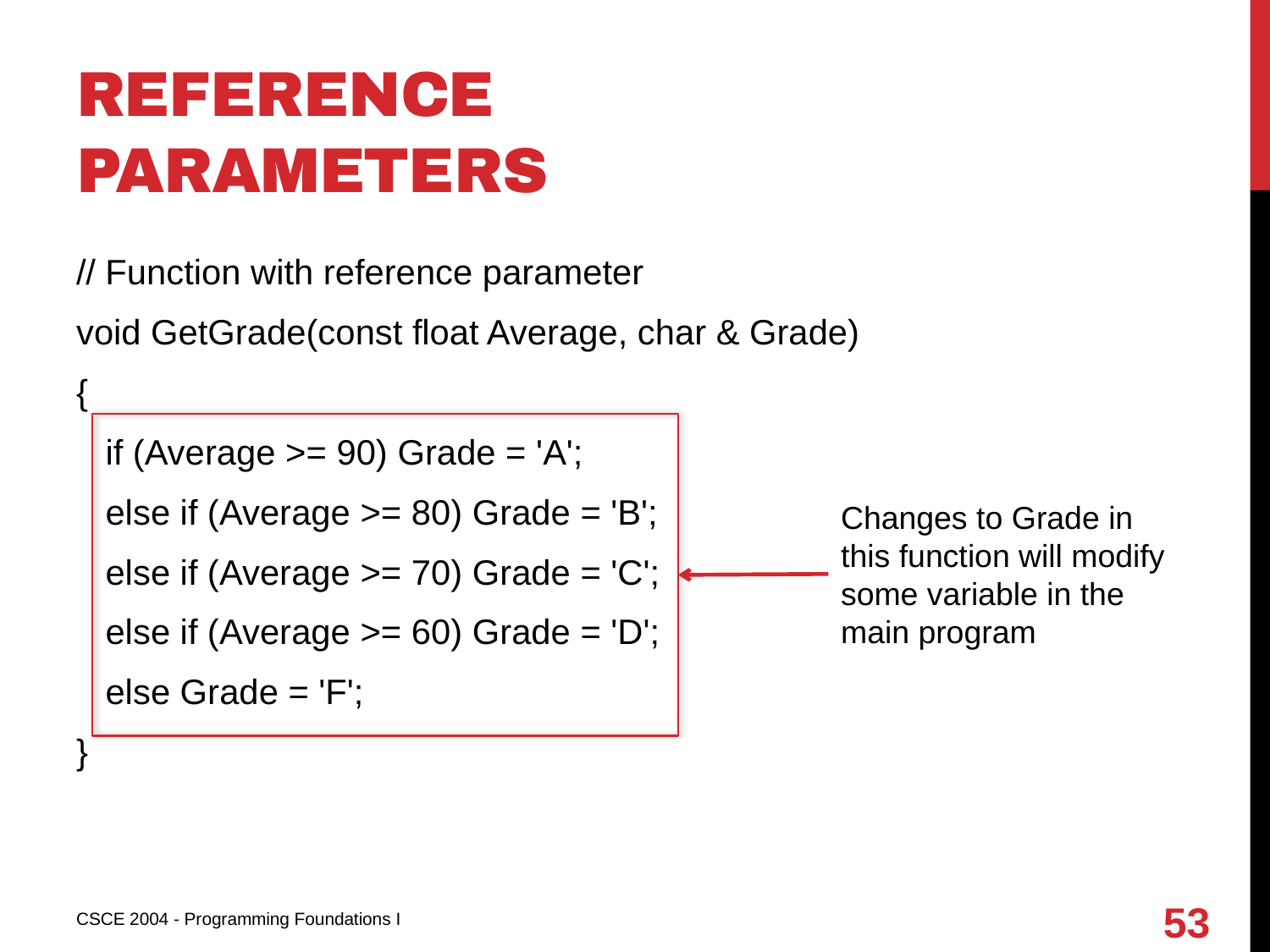

# Reference parameters
// Function with reference parameter
void GetGrade(const float Average, char & Grade)
{
   if (Average >= 90) Grade = 'A';
   else if (Average >= 80) Grade = 'B';
   else if (Average >= 70) Grade = 'C';
   else if (Average >= 60) Grade = 'D';
   else Grade = 'F';
}

Changes to Grade in this function will modify some variable in the main program
53
CSCE 2004 - Programming Foundations I